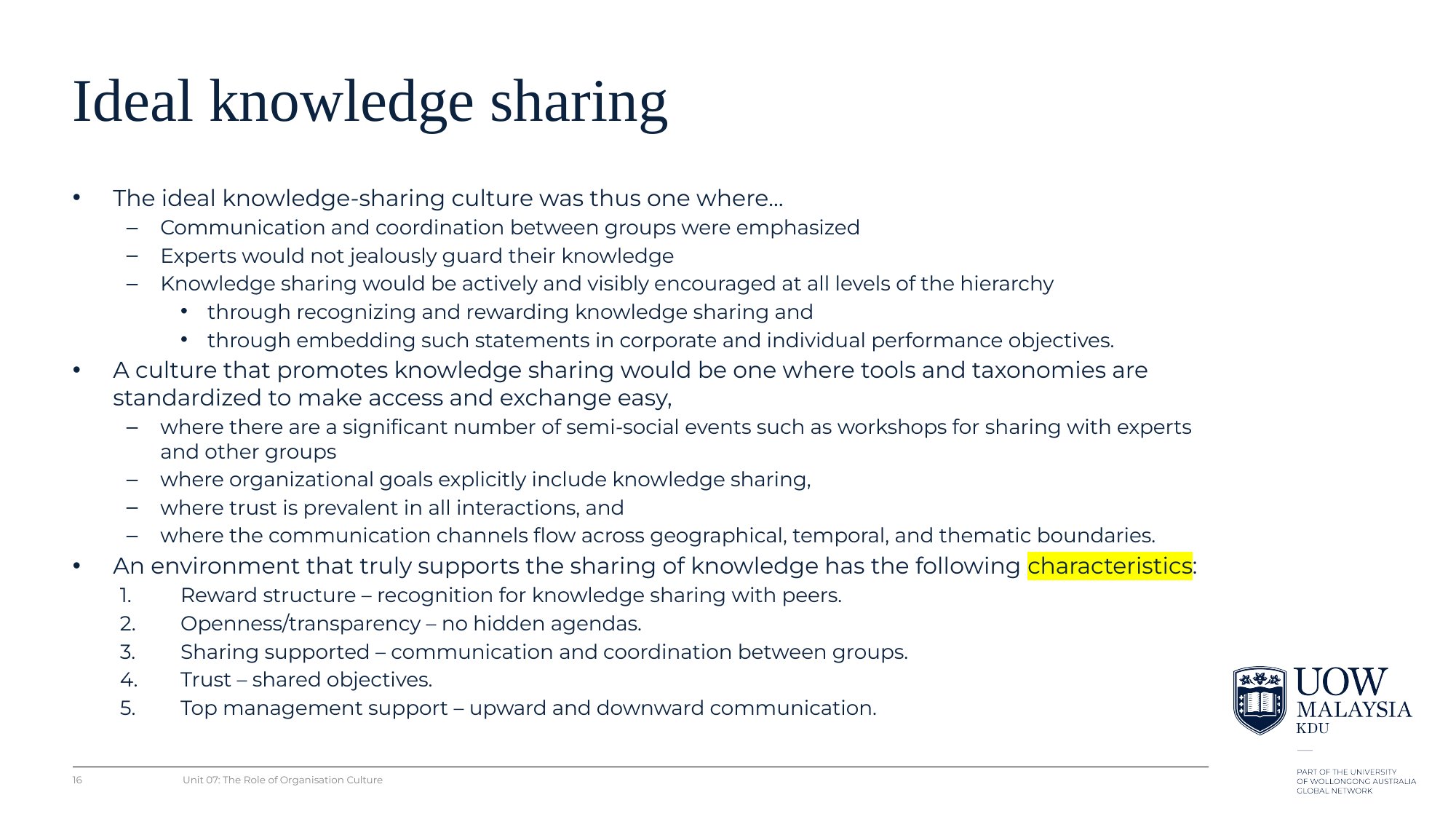

# Ideal knowledge sharing
The ideal knowledge-sharing culture was thus one where…
Communication and coordination between groups were emphasized
Experts would not jealously guard their knowledge
Knowledge sharing would be actively and visibly encouraged at all levels of the hierarchy
through recognizing and rewarding knowledge sharing and
through embedding such statements in corporate and individual performance objectives.
A culture that promotes knowledge sharing would be one where tools and taxonomies are standardized to make access and exchange easy,
where there are a signiﬁcant number of semi-social events such as workshops for sharing with experts and other groups
where organizational goals explicitly include knowledge sharing,
where trust is prevalent in all interactions, and
where the communication channels ﬂow across geographical, temporal, and thematic boundaries.
An environment that truly supports the sharing of knowledge has the following characteristics:
Reward structure – recognition for knowledge sharing with peers.
Openness/transparency – no hidden agendas.
Sharing supported – communication and coordination between groups.
Trust – shared objectives.
Top management support – upward and downward communication.
16
Unit 07: The Role of Organisation Culture